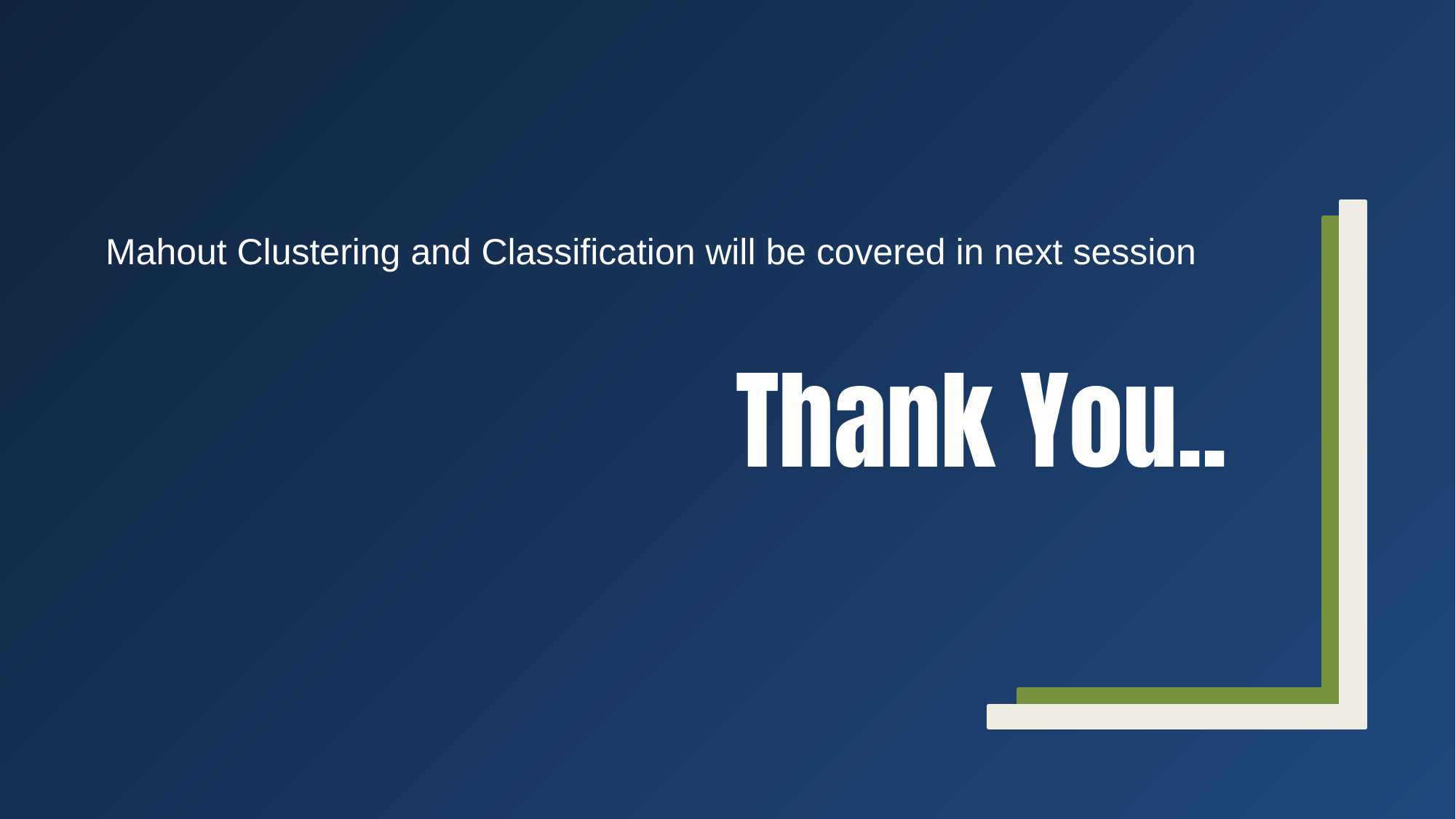

# Thank You..
Mahout Clustering and Classification will be covered in next session